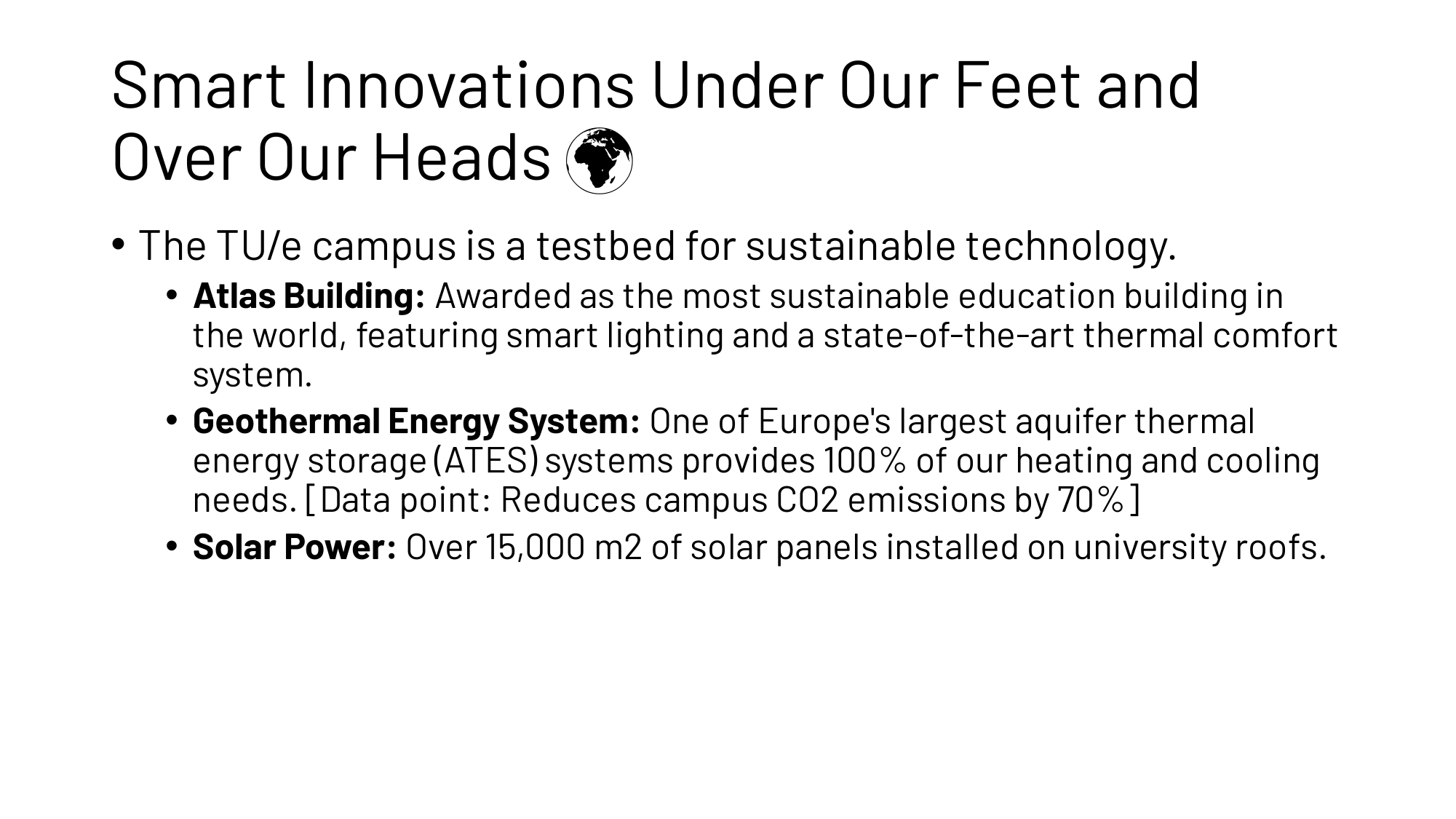

# Smart Innovations Under Our Feet and Over Our Heads 🌍
The TU/e campus is a testbed for sustainable technology.
Atlas Building: Awarded as the most sustainable education building in the world, featuring smart lighting and a state-of-the-art thermal comfort system.
Geothermal Energy System: One of Europe's largest aquifer thermal energy storage (ATES) systems provides 100% of our heating and cooling needs. [Data point: Reduces campus CO2​ emissions by 70%]
Solar Power: Over 15,000 m2 of solar panels installed on university roofs.